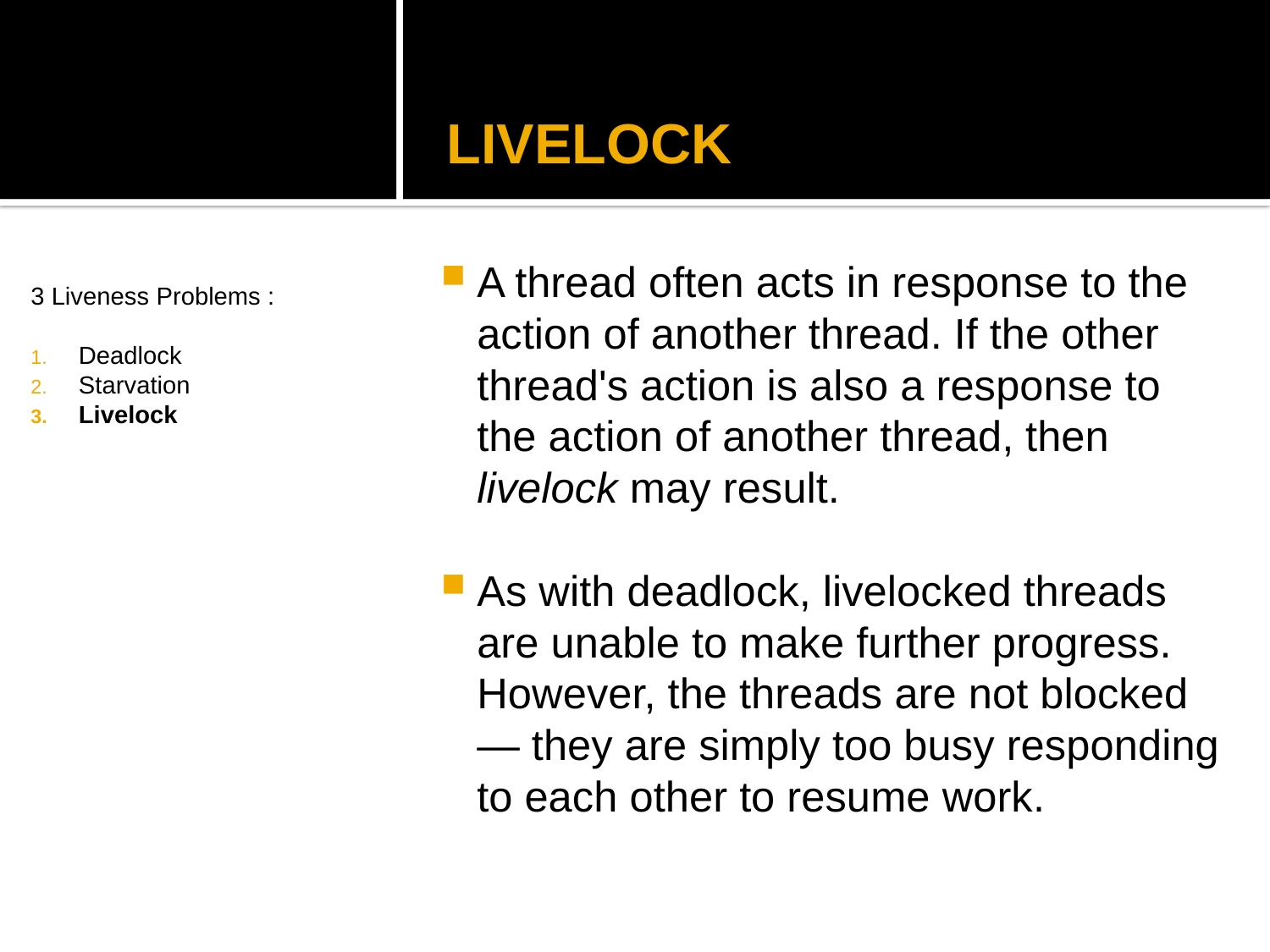

# LIVELOCK

3 Liveness Problems :

Deadlock
Starvation
Livelock

A thread often acts in response to the action of another thread. If the other thread's action is also a response to the action of another thread, then livelock may result.

As with deadlock, livelocked threads are unable to make further progress. However, the threads are not blocked — they are simply too busy responding to each other to resume work.